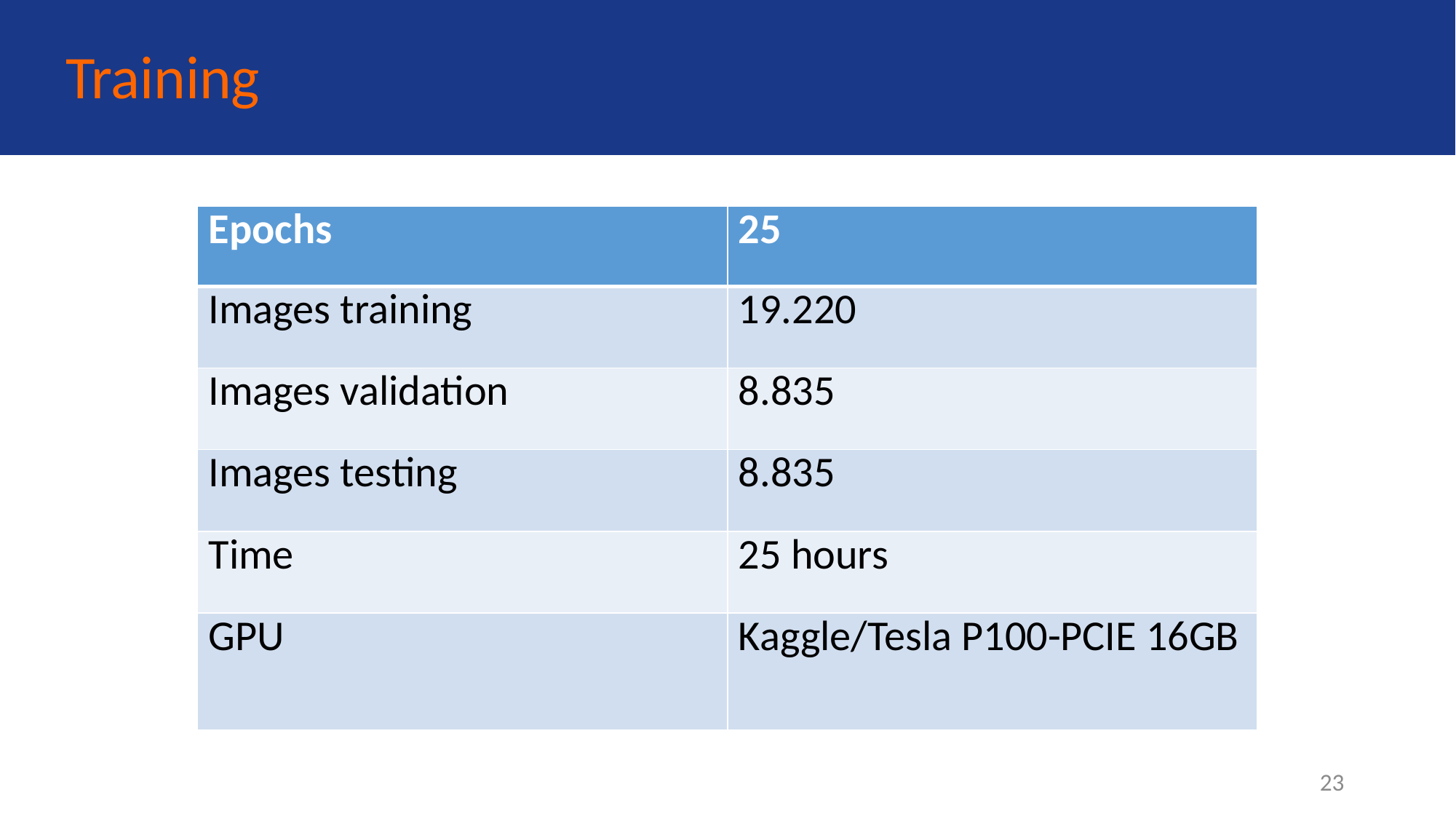

# Training
| Epochs | 25 |
| --- | --- |
| Images training | 19.220 |
| Images validation | 8.835 |
| Images testing | 8.835 |
| Time | 25 hours |
| GPU | Kaggle/Tesla P100-PCIE 16GB |

23